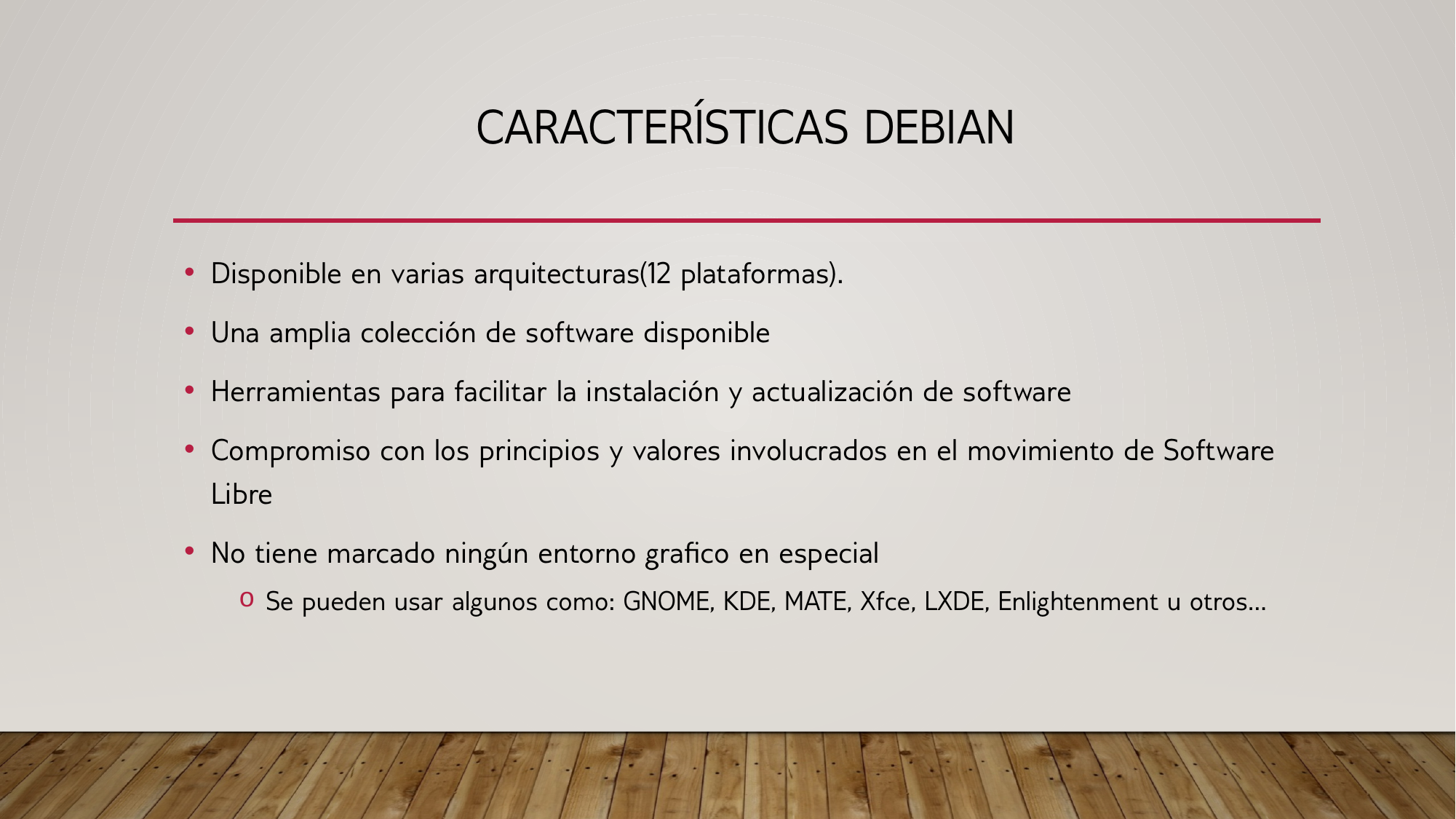

# Características debian
Disponible en varias arquitecturas(12 plataformas).
Una amplia colección de software disponible
Herramientas para facilitar la instalación y actualización de software
Compromiso con los principios y valores involucrados en el movimiento de Software Libre
No tiene marcado ningún entorno grafico en especial
Se pueden usar algunos como: GNOME, KDE, MATE, Xfce, LXDE, Enlightenment u otros…